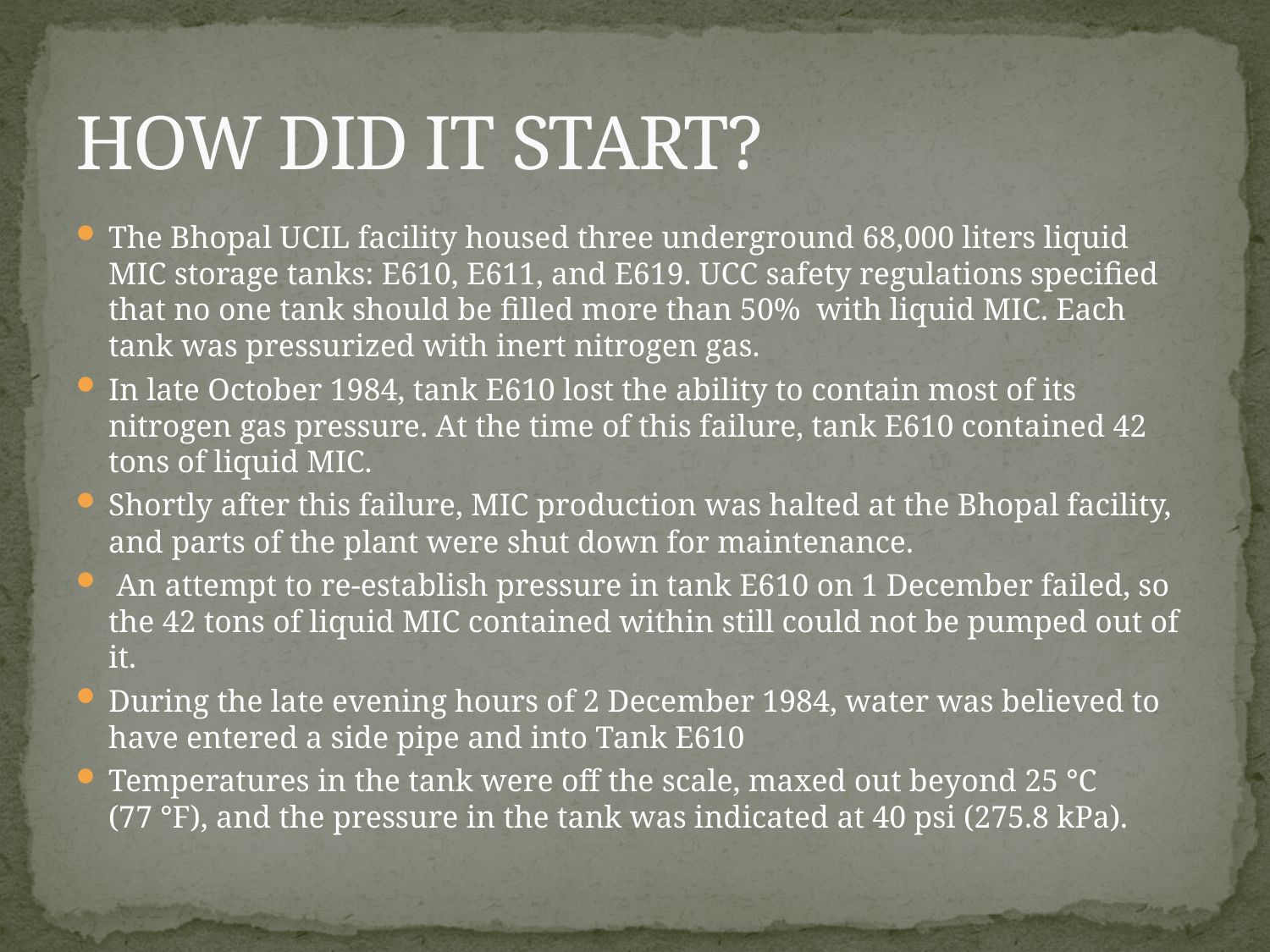

# HOW DID IT START?
The Bhopal UCIL facility housed three underground 68,000 liters liquid MIC storage tanks: E610, E611, and E619. UCC safety regulations specified that no one tank should be filled more than 50%  with liquid MIC. Each tank was pressurized with inert nitrogen gas.
In late October 1984, tank E610 lost the ability to contain most of its nitrogen gas pressure. At the time of this failure, tank E610 contained 42 tons of liquid MIC.
Shortly after this failure, MIC production was halted at the Bhopal facility, and parts of the plant were shut down for maintenance.
 An attempt to re-establish pressure in tank E610 on 1 December failed, so the 42 tons of liquid MIC contained within still could not be pumped out of it.
During the late evening hours of 2 December 1984, water was believed to have entered a side pipe and into Tank E610
Temperatures in the tank were off the scale, maxed out beyond 25 °C (77 °F), and the pressure in the tank was indicated at 40 psi (275.8 kPa).